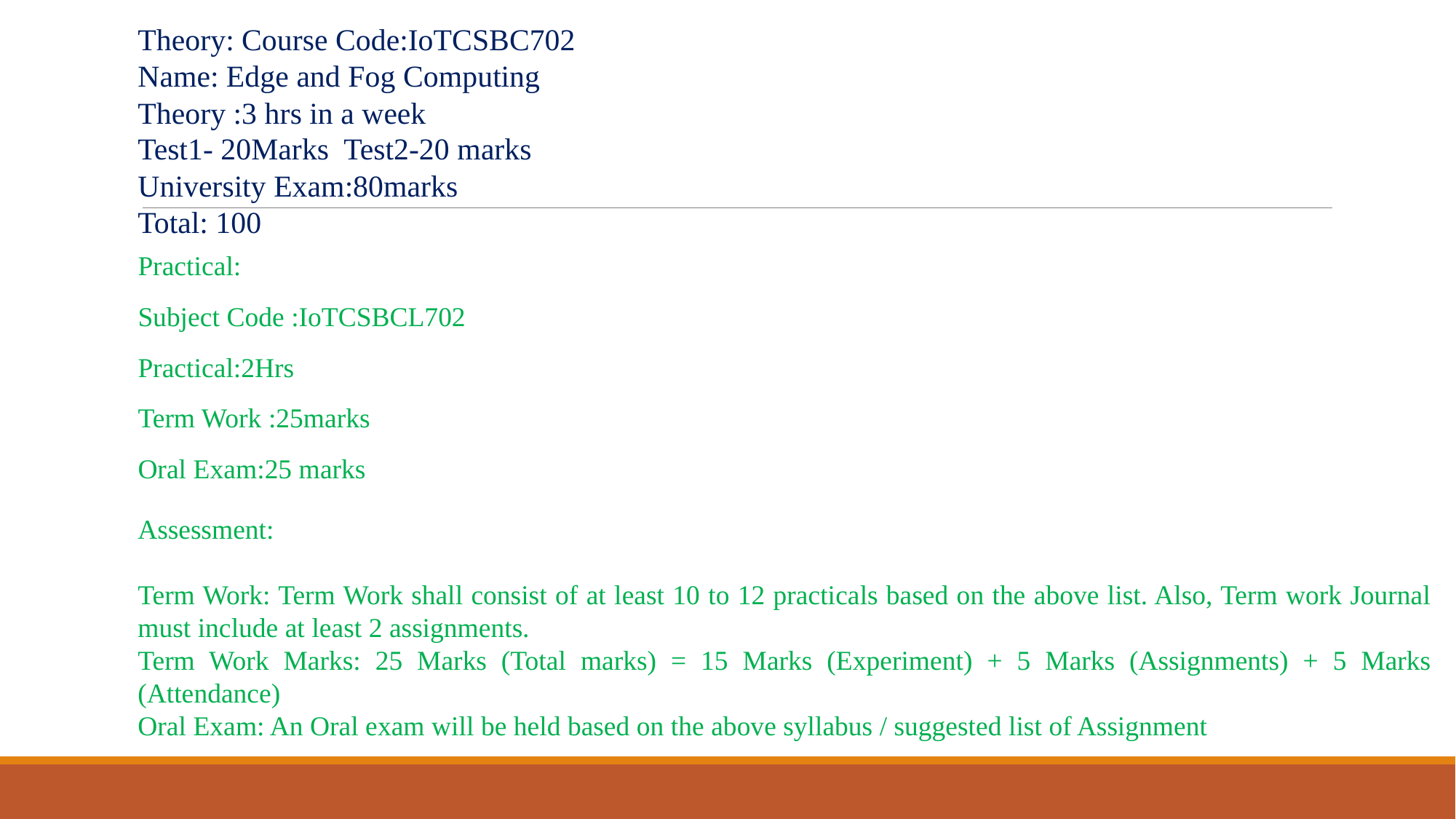

Theory: Course Code:IoTCSBC702
Name: Edge and Fog Computing
Theory :3 hrs in a week
Test1- 20Marks  Test2-20 marks
University Exam:80marks
Total: 100
Practical:
Subject Code :IoTCSBCL702
Practical:2Hrs
Term Work :25marks
Oral Exam:25 marks
Assessment:

Term Work: Term Work shall consist of at least 10 to 12 practicals based on the above list. Also, Term work Journal must include at least 2 assignments.
Term Work Marks: 25 Marks (Total marks) = 15 Marks (Experiment) + 5 Marks (Assignments) + 5 Marks (Attendance)
Oral Exam: An Oral exam will be held based on the above syllabus / suggested list of Assignment